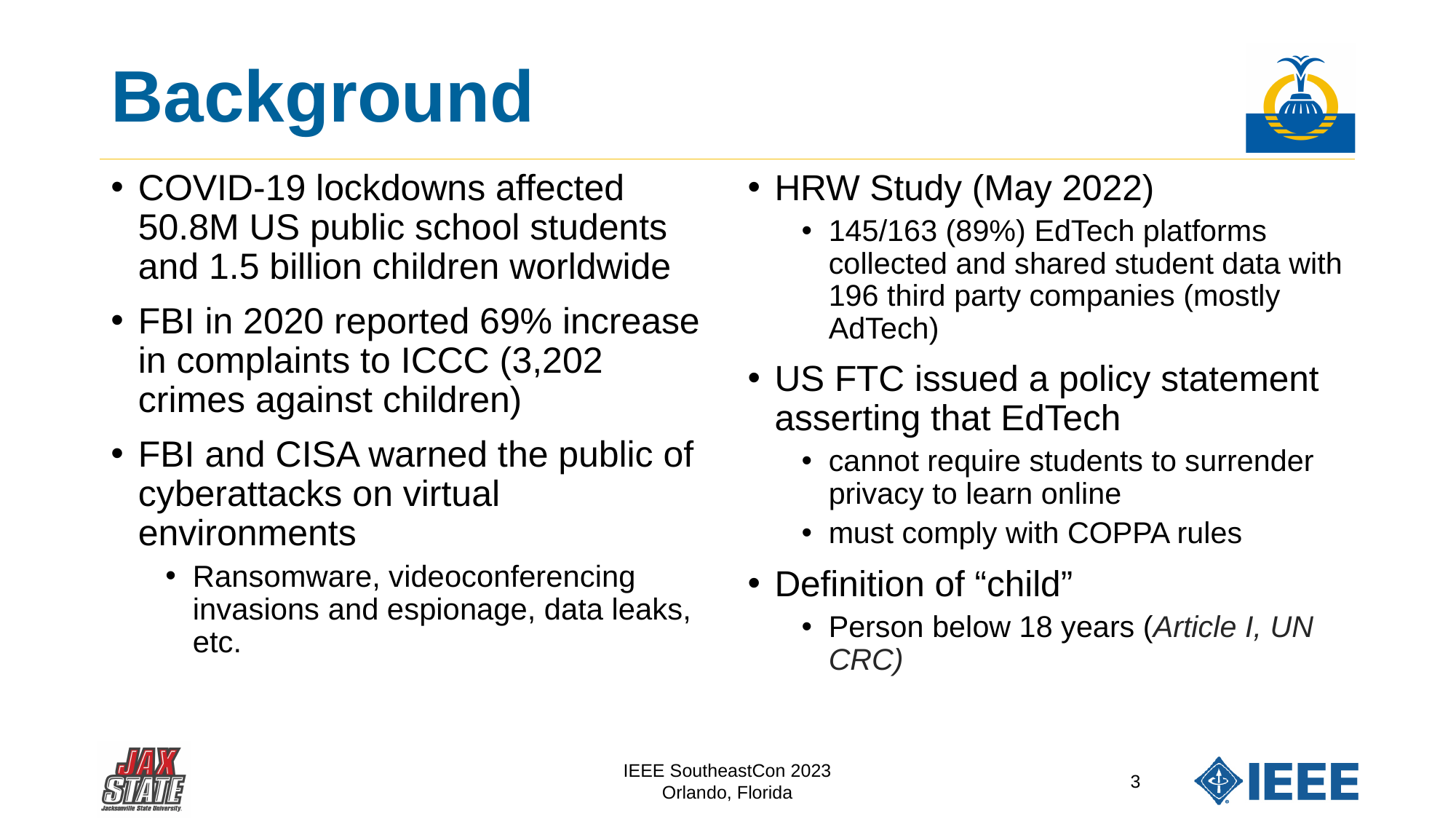

# Background
COVID-19 lockdowns affected 50.8M US public school students and 1.5 billion children worldwide
FBI in 2020 reported 69% increase in complaints to ICCC (3,202 crimes against children)
FBI and CISA warned the public of cyberattacks on virtual environments
Ransomware, videoconferencing invasions and espionage, data leaks, etc.
HRW Study (May 2022)
145/163 (89%) EdTech platforms collected and shared student data with 196 third party companies (mostly AdTech)
US FTC issued a policy statement asserting that EdTech
cannot require students to surrender privacy to learn online
must comply with COPPA rules
Definition of “child”
Person below 18 years (Article I, UN CRC)
IEEE SoutheastCon 2023
Orlando, Florida
3